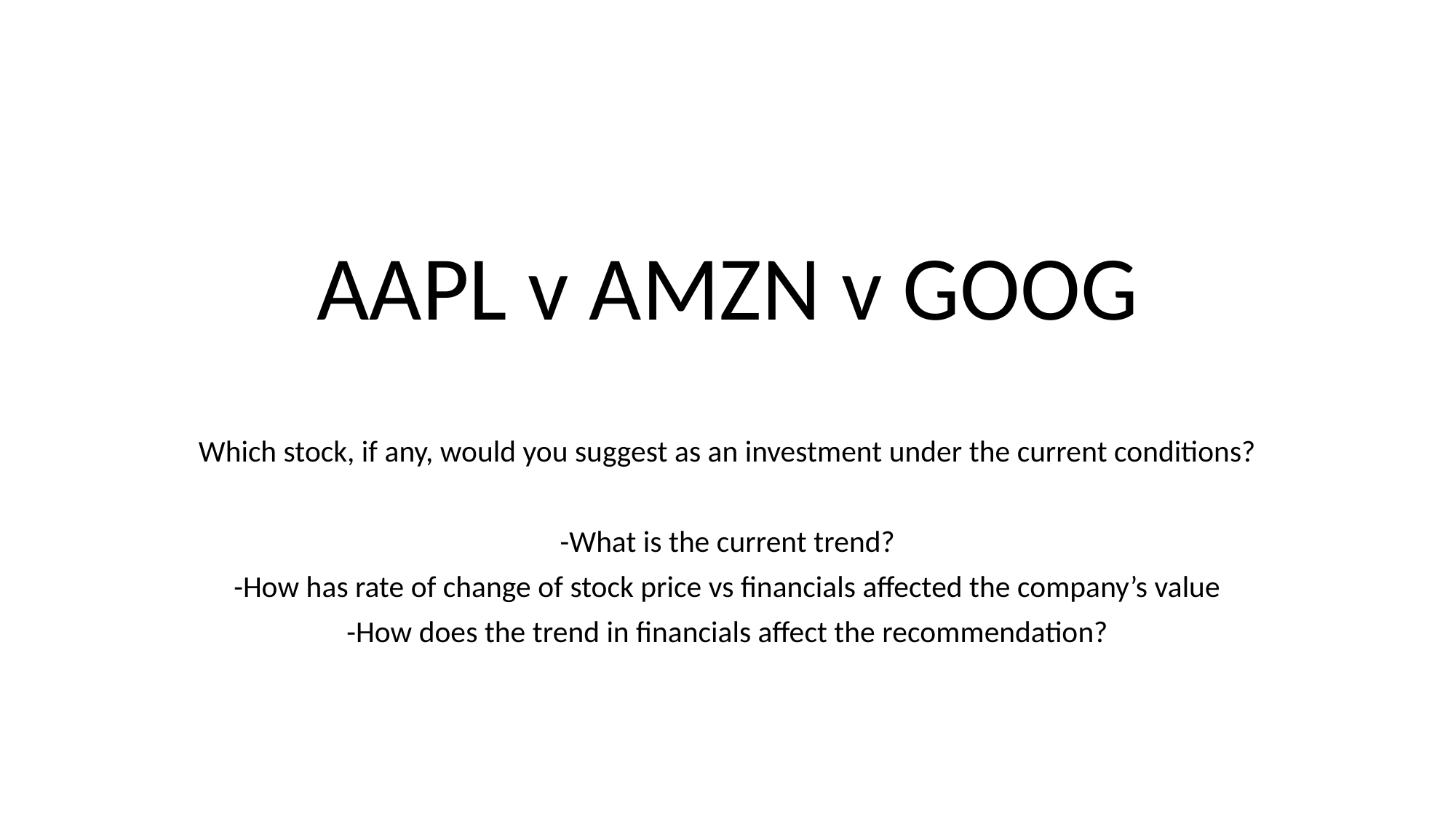

# AAPL v AMZN v GOOG
Which stock, if any, would you suggest as an investment under the current conditions?

-What is the current trend?
-How has rate of change of stock price vs financials affected the company’s value
-How does the trend in financials affect the recommendation?